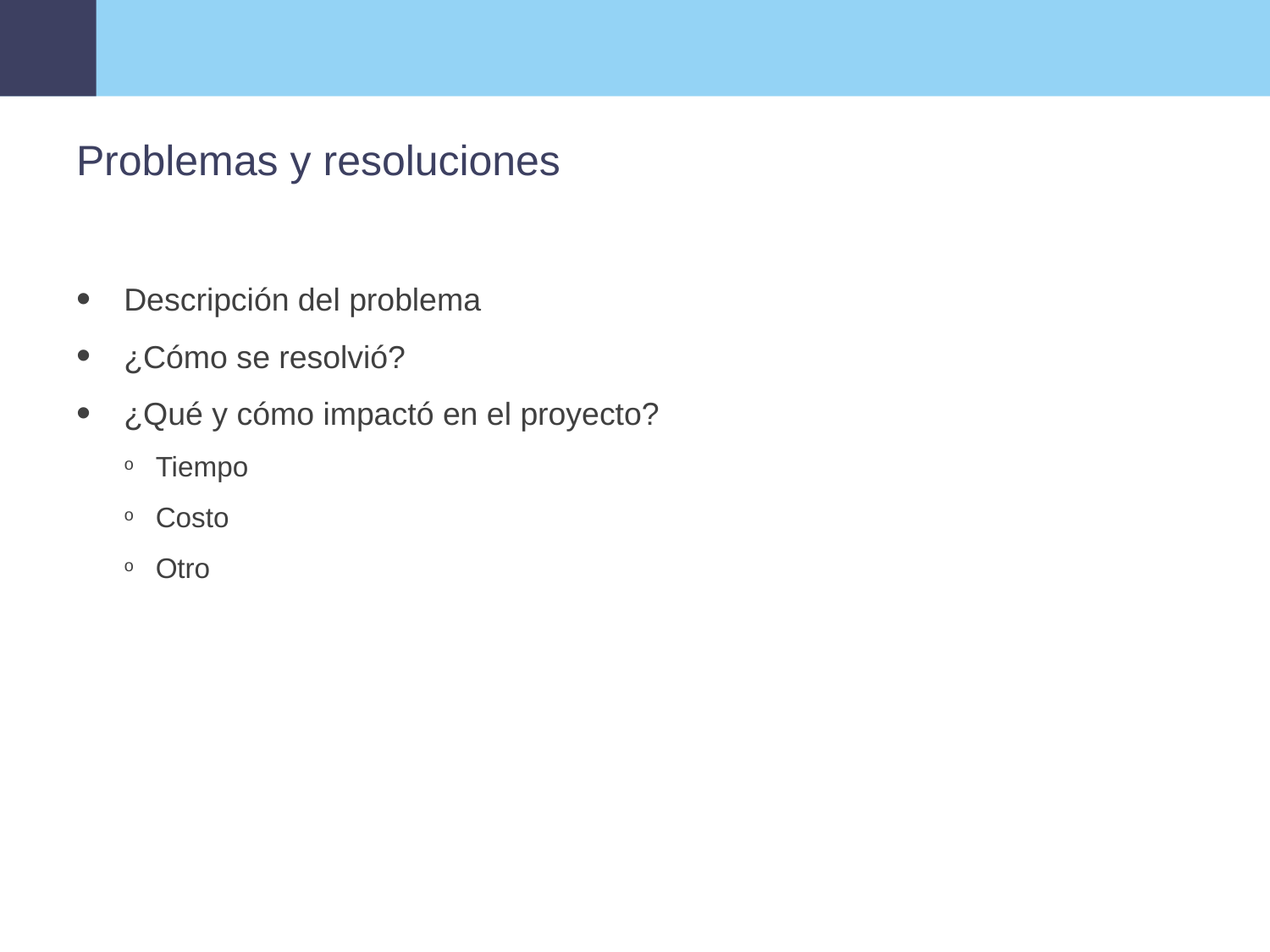

# Problemas y resoluciones
Descripción del problema
¿Cómo se resolvió?
¿Qué y cómo impactó en el proyecto?
Tiempo
Costo
Otro